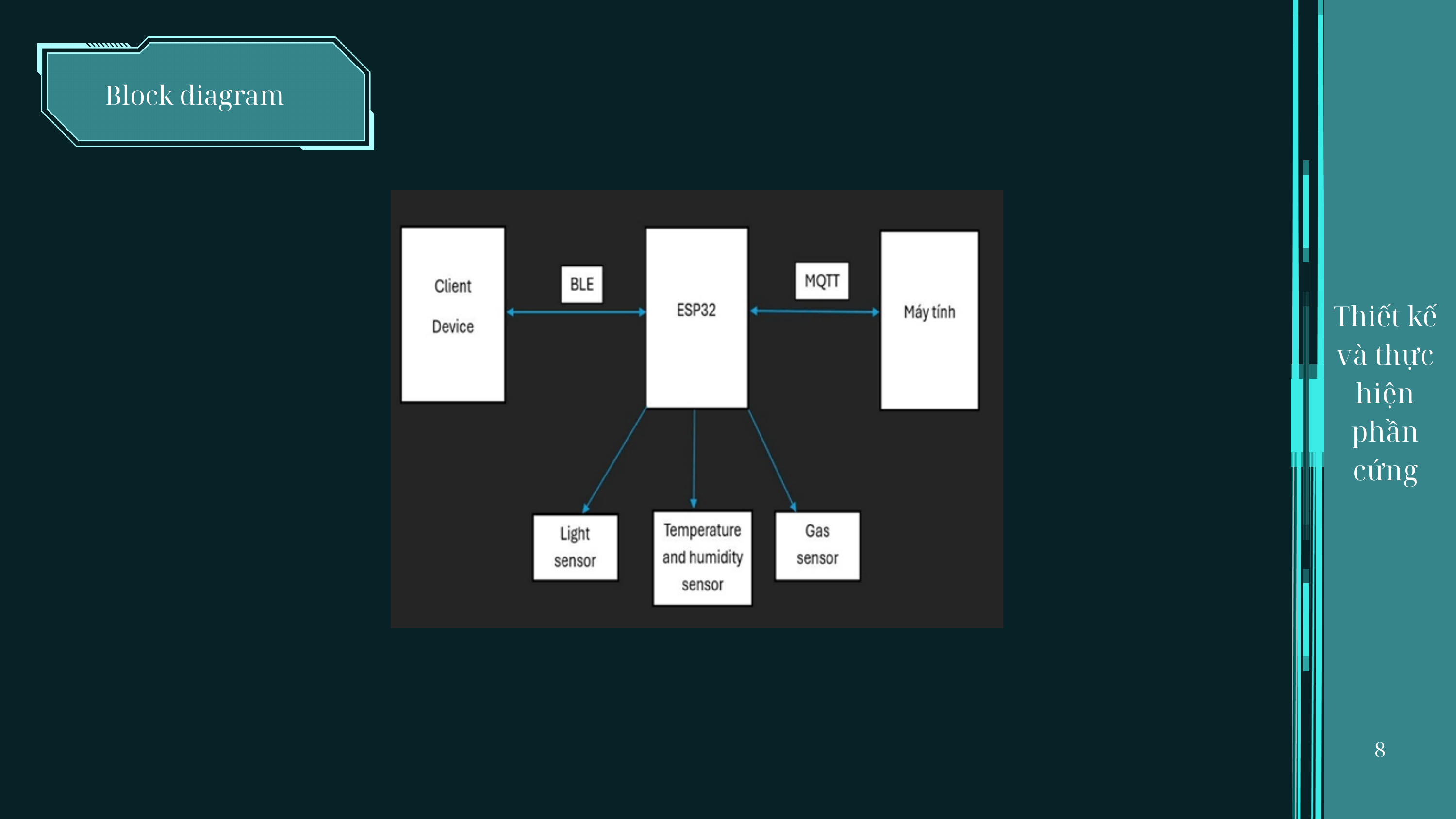

Block diagram

Thiết kế và thực hiện phần cứng

8